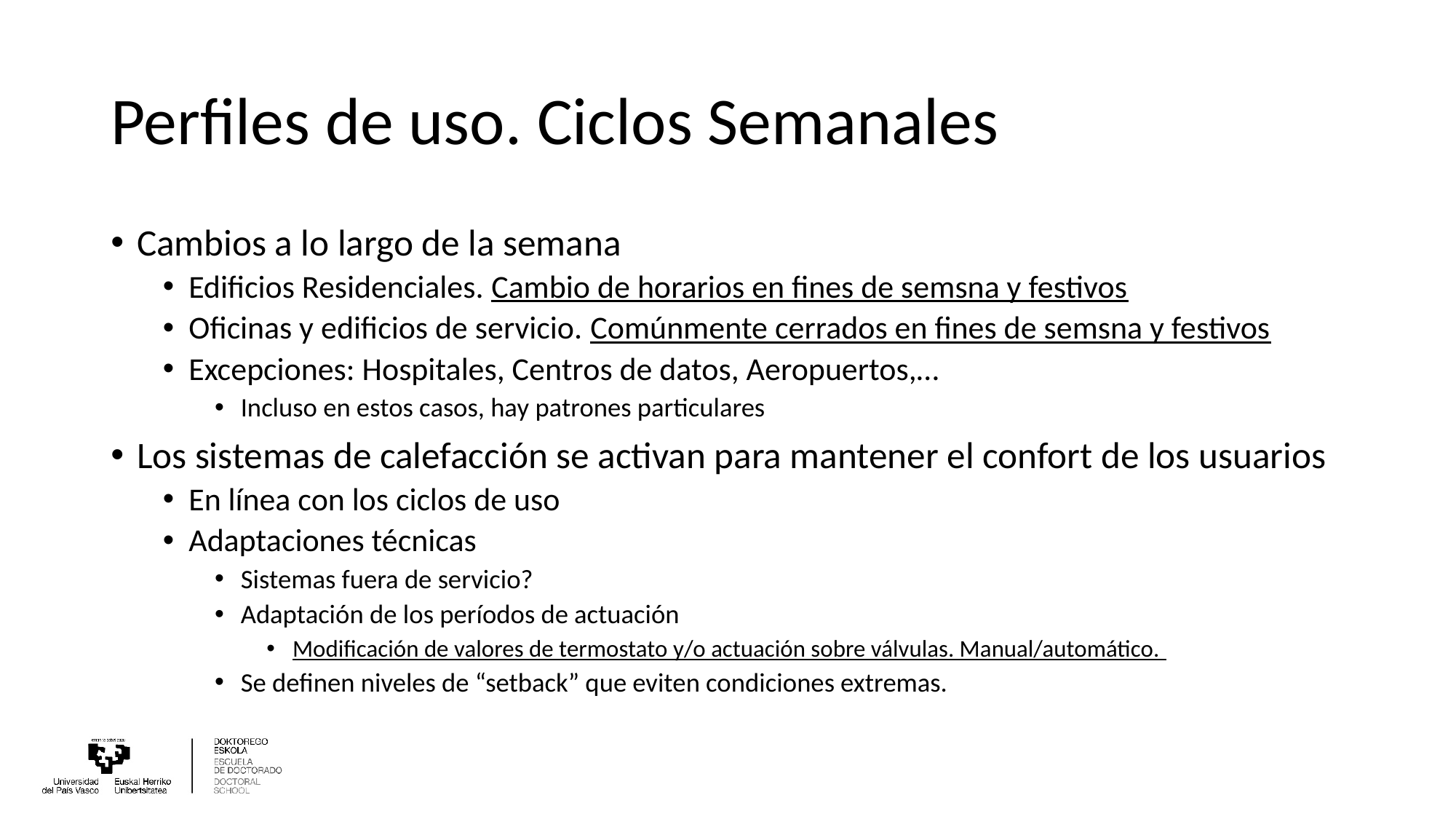

# Perfiles de uso. Ciclos Semanales
Cambios a lo largo de la semana
Edificios Residenciales. Cambio de horarios en fines de semsna y festivos
Oficinas y edificios de servicio. Comúnmente cerrados en fines de semsna y festivos
Excepciones: Hospitales, Centros de datos, Aeropuertos,…
Incluso en estos casos, hay patrones particulares
Los sistemas de calefacción se activan para mantener el confort de los usuarios
En línea con los ciclos de uso
Adaptaciones técnicas
Sistemas fuera de servicio?
Adaptación de los períodos de actuación
Modificación de valores de termostato y/o actuación sobre válvulas. Manual/automático.
Se definen niveles de “setback” que eviten condiciones extremas.